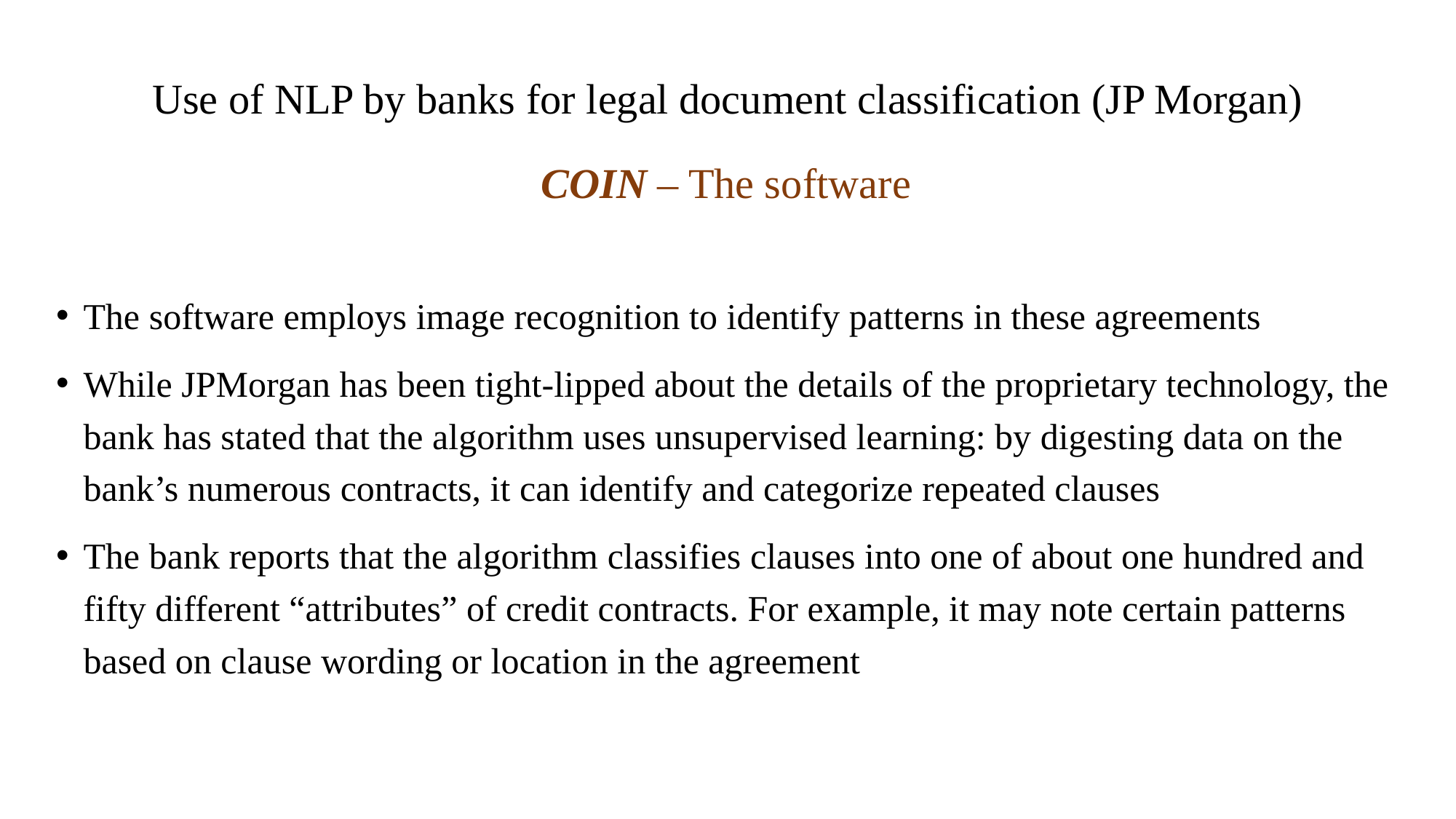

# Use of NLP by banks for legal document classification (JP Morgan)
COIN – The software

The software employs image recognition to identify patterns in these agreements
While JPMorgan has been tight-lipped about the details of the proprietary technology, the bank has stated that the algorithm uses unsupervised learning: by digesting data on the bank’s numerous contracts, it can identify and categorize repeated clauses
The bank reports that the algorithm classifies clauses into one of about one hundred and fifty different “attributes” of credit contracts. For example, it may note certain patterns based on clause wording or location in the agreement